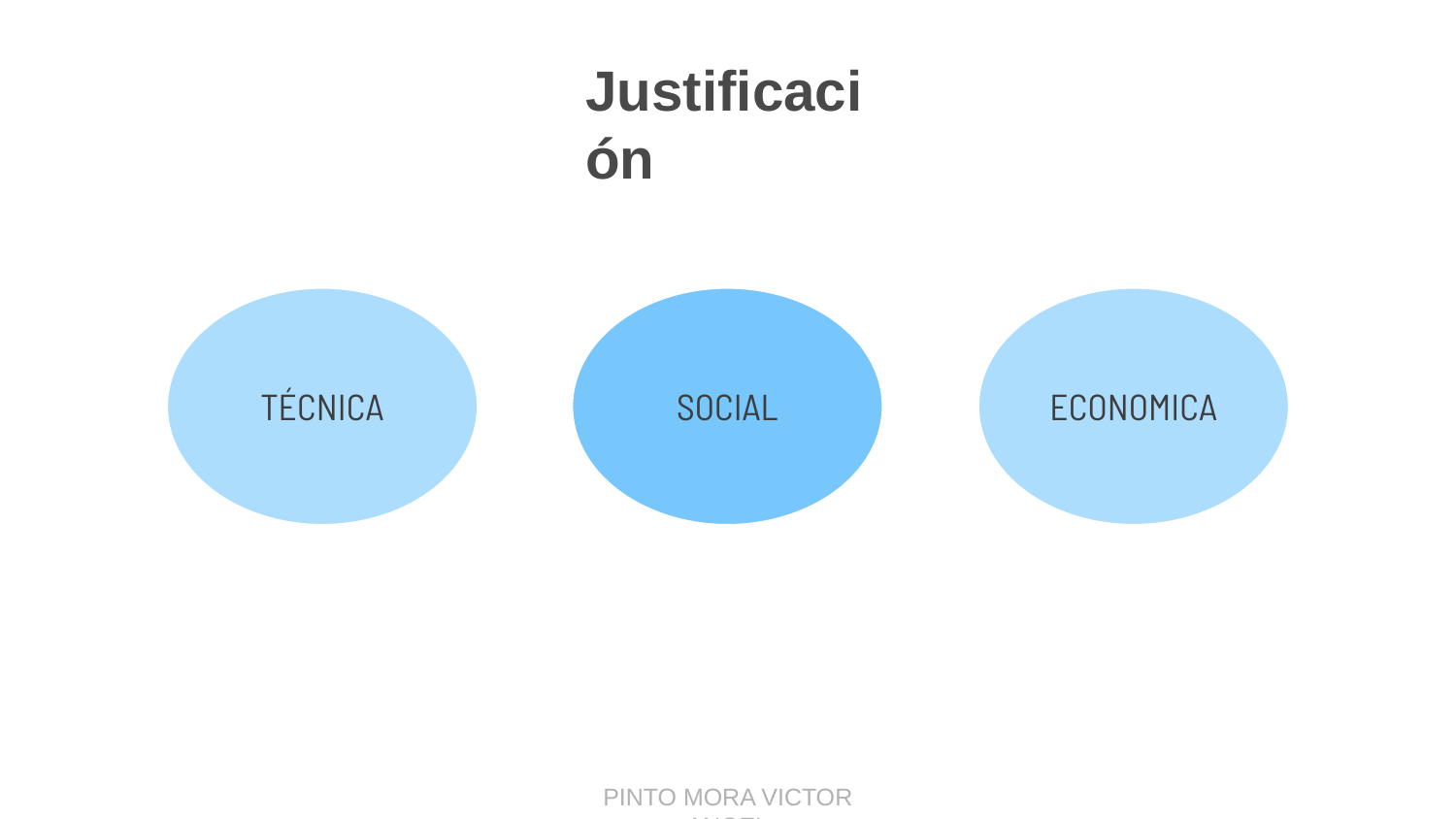

# Justificación
ECONOMICA
SOCIAL
2
TÉCNICA
03
0
PINTO MORA VICTOR ANGEL